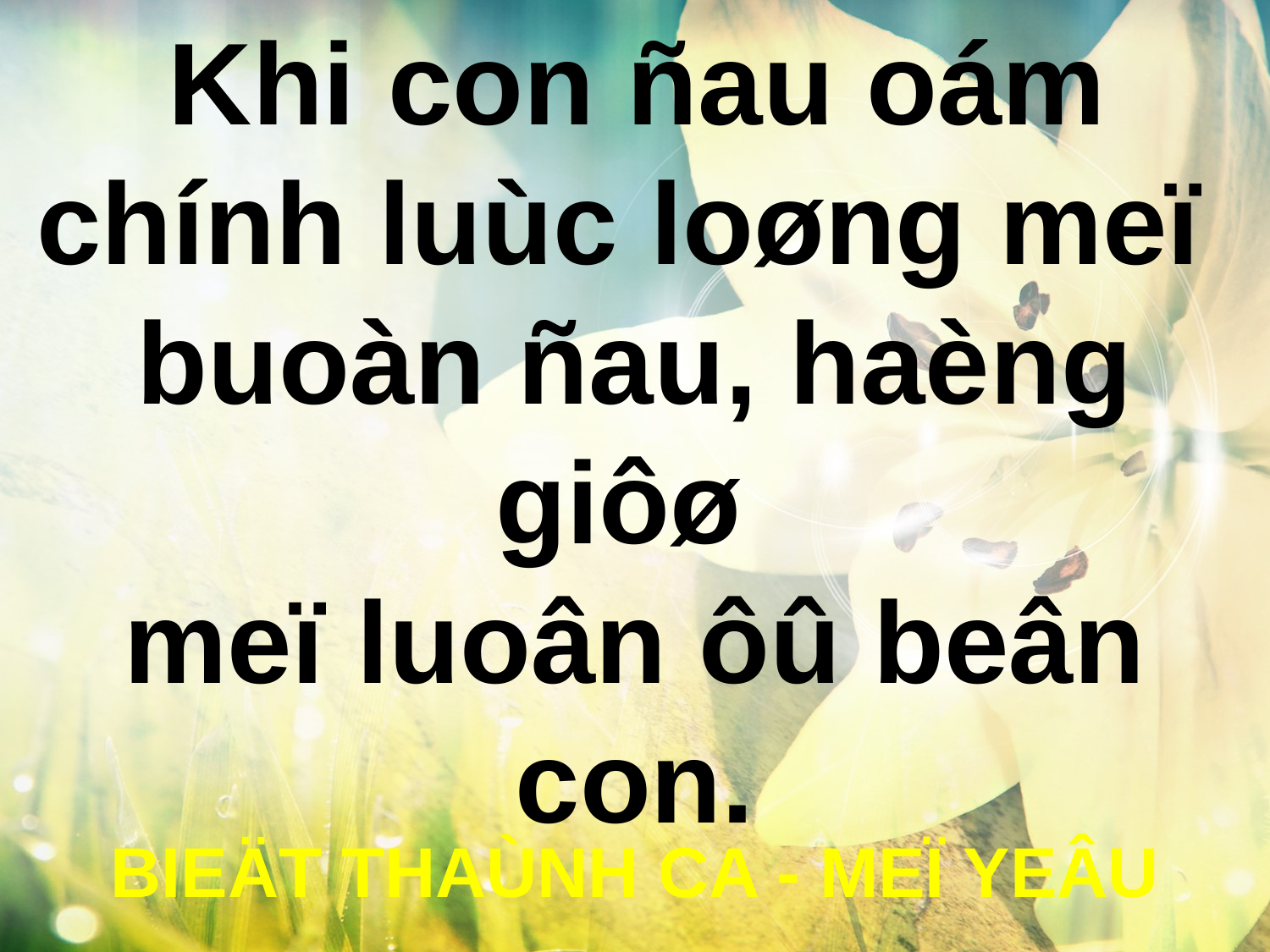

Khi con ñau oám
chính luùc loøng meï
buoàn ñau, haèng giôø
meï luoân ôû beân con.
BIEÄT THAÙNH CA - MEÏ YEÂU